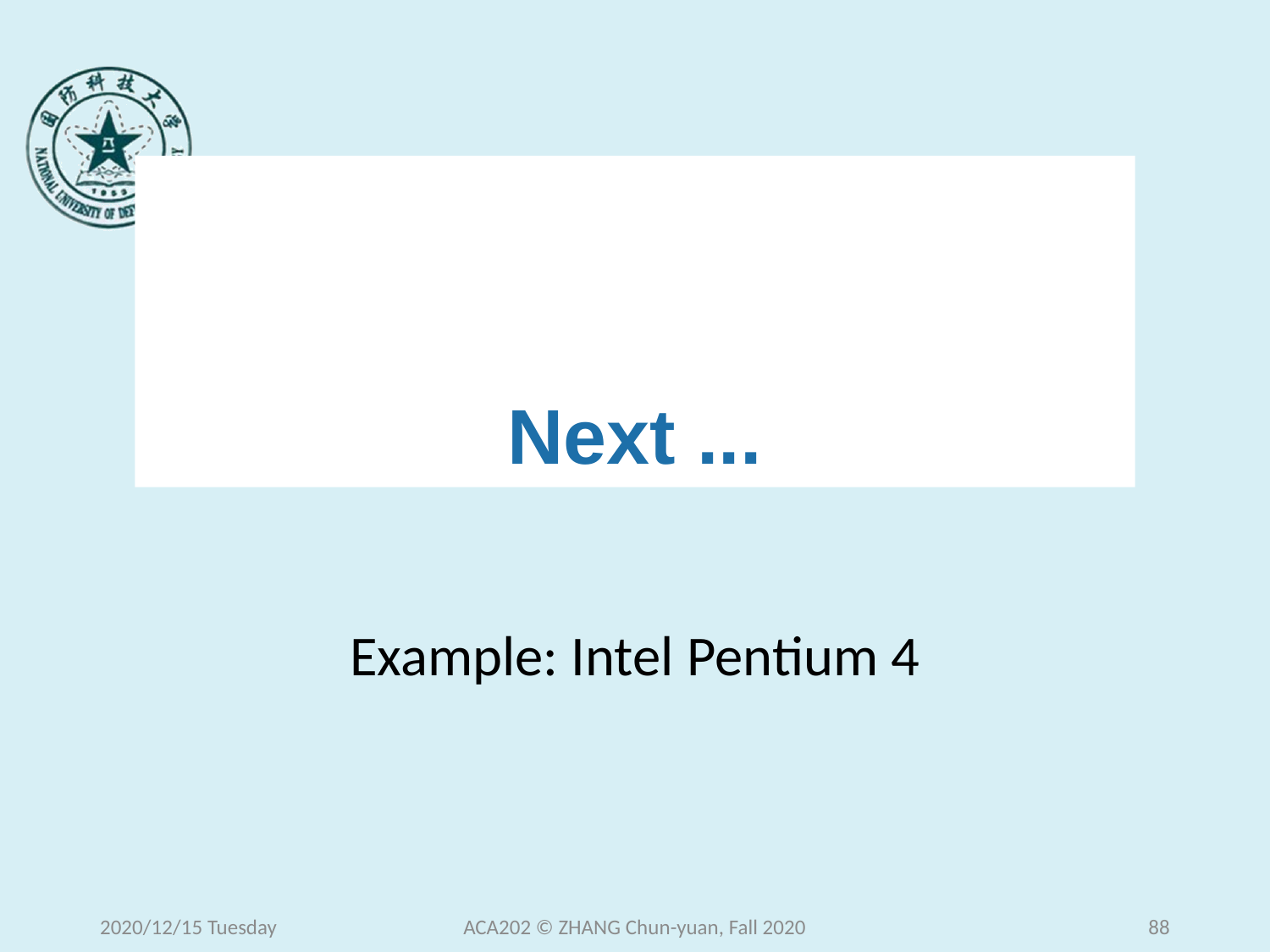

# Next ...

Example: Intel Pentium 4
2020/12/15 Tuesday
ACA202 © ZHANG Chun-yuan, Fall 2020
88